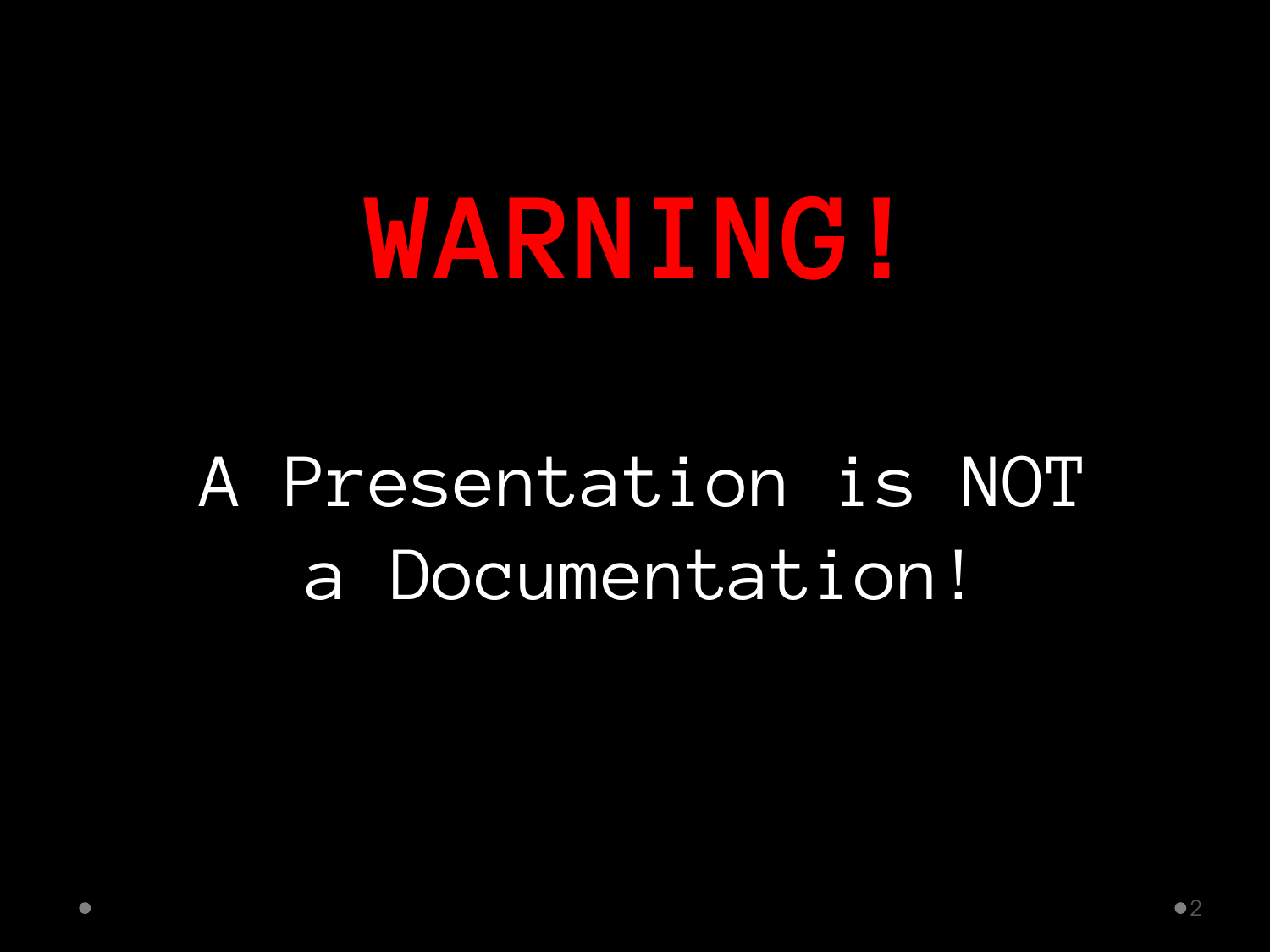

WARNING!
A Presentation is NOT a Documentation!
2